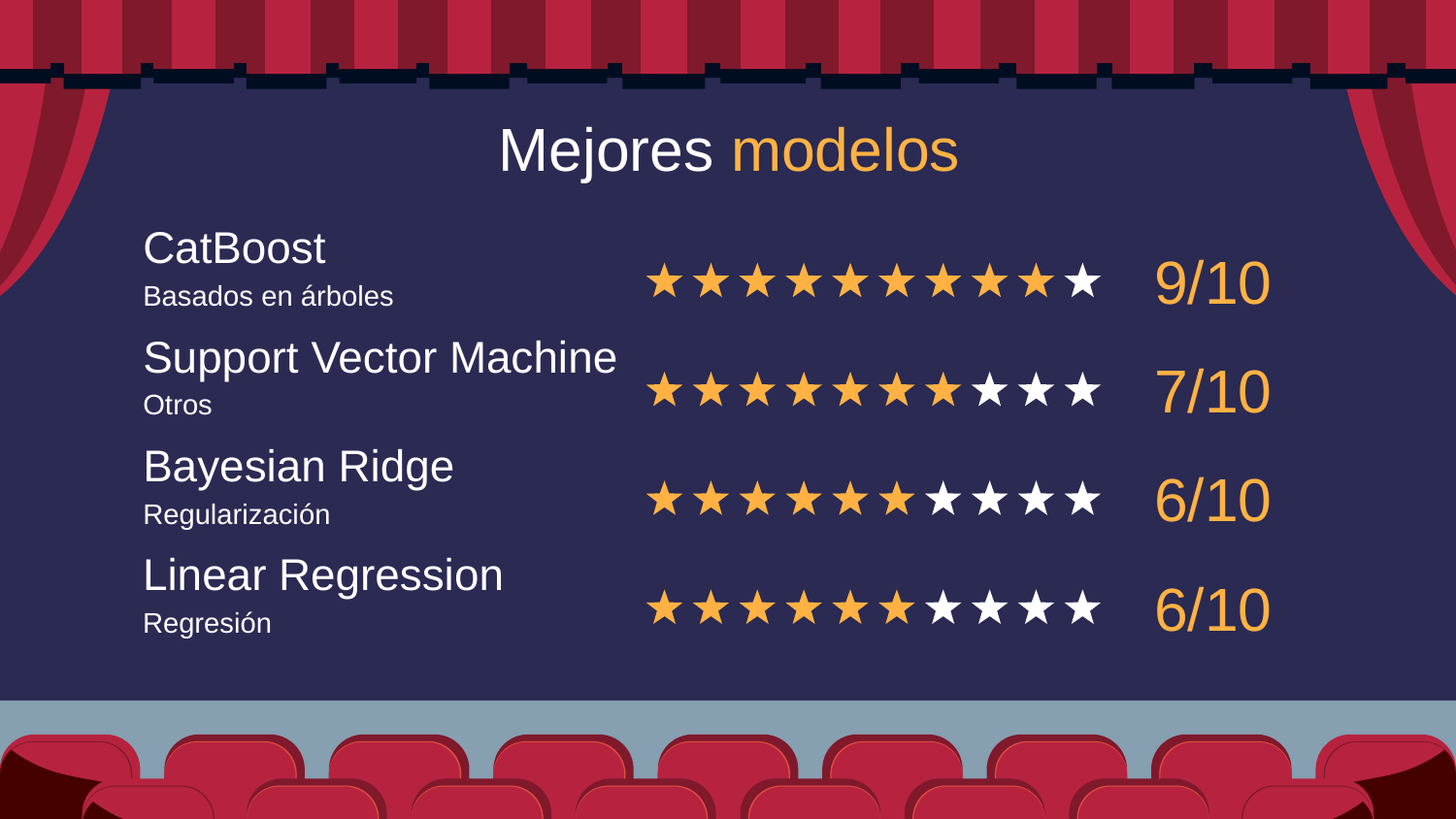

# Mejores modelos

CatBoost
Basados en árboles
9/10

Support Vector Machine
Otros

7/10

Saturn
Bayesian Ridge
Regularización

6/10

7/10
Linear Regression
Regresión

6/10
Despite being red, Mars is actually a cold place